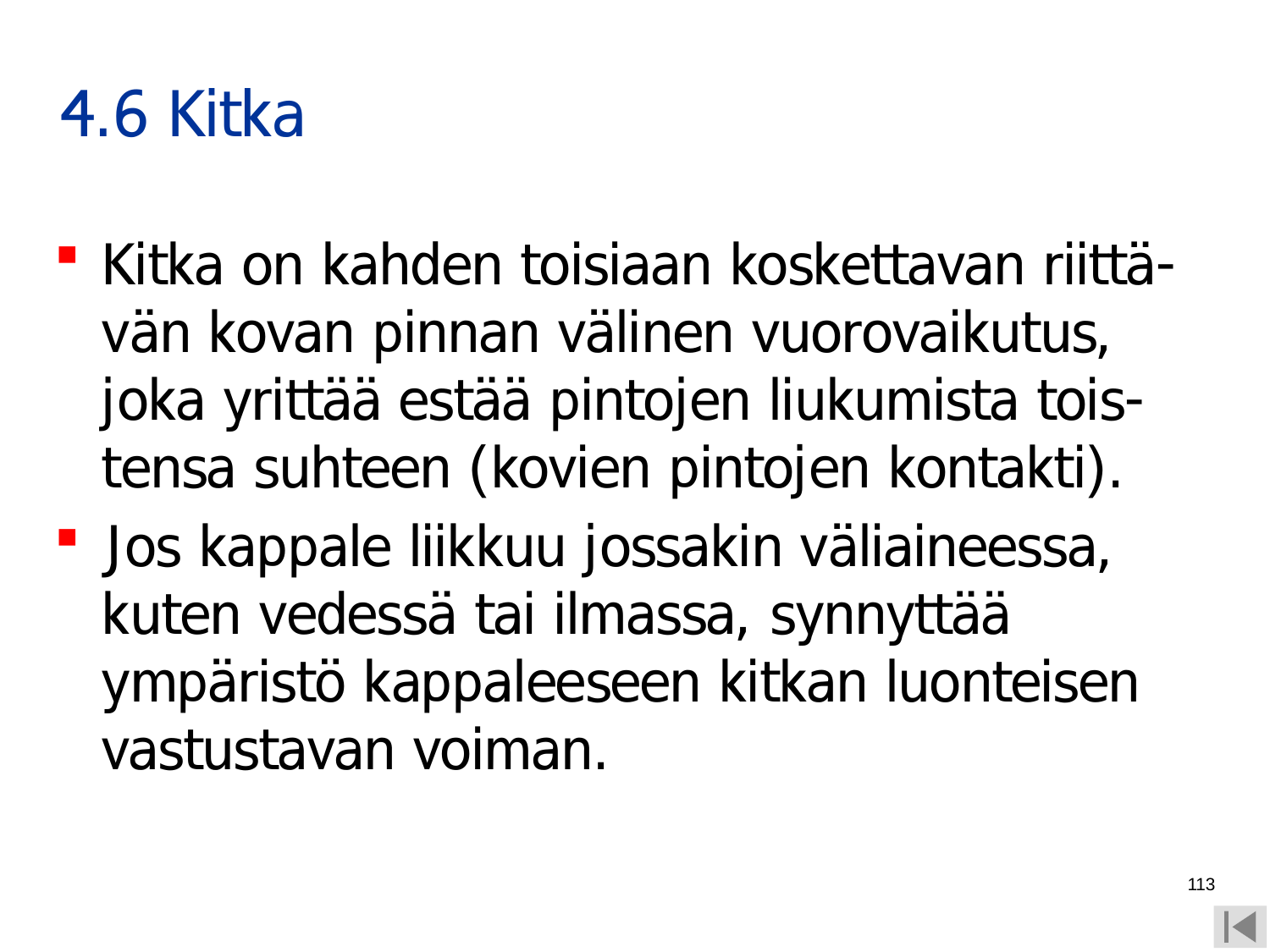

# 4.6 Kitka
Kitka on kahden toisiaan koskettavan riittä-vän kovan pinnan välinen vuorovaikutus, joka yrittää estää pintojen liukumista tois-tensa suhteen (kovien pintojen kontakti).
Jos kappale liikkuu jossakin väliaineessa, kuten vedessä tai ilmassa, synnyttää ympäristö kappaleeseen kitkan luonteisen vastustavan voiman.
113